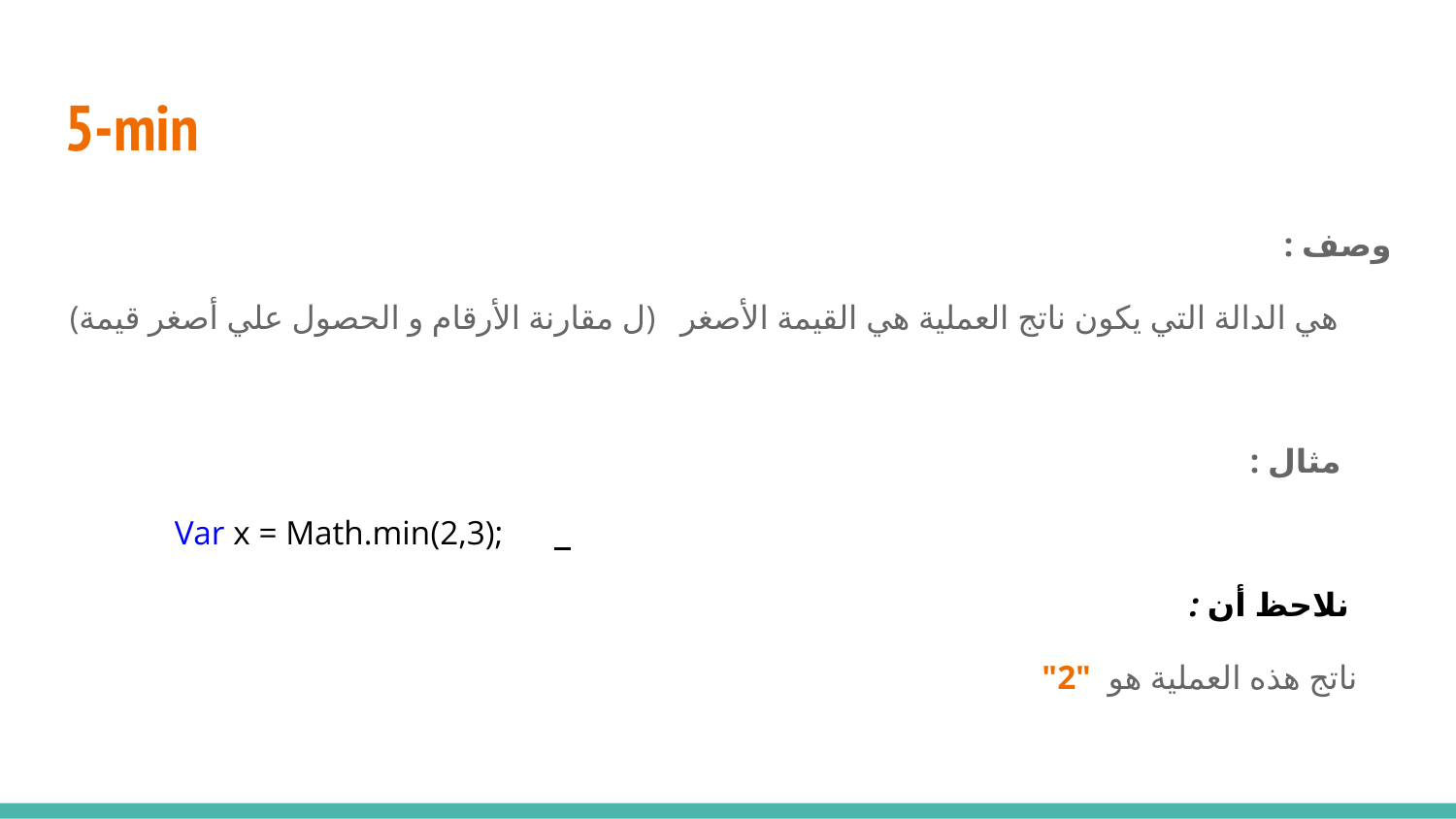

# 5-min
وصف :
      هي الدالة التي يكون ناتج العملية هي القيمة الأصغر   (ل مقارنة الأرقام و الحصول علي أصغر قيمة)

      مثال :
             Var x = Math.min(2,3);
     نلاحظ أن :
    ناتج هذه العملية هو  "2"